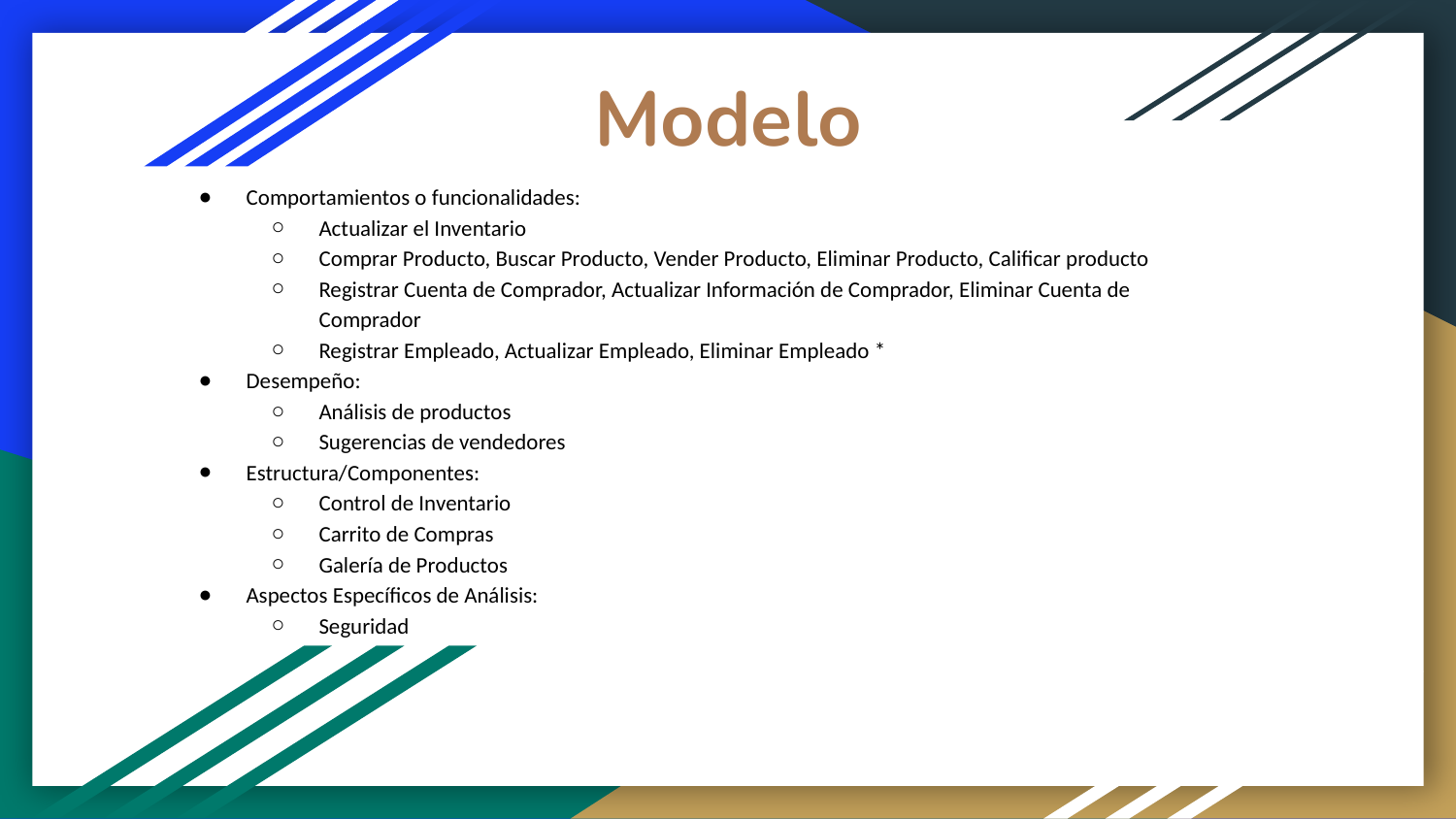

# Modelo

Comportamientos o funcionalidades:
Actualizar el Inventario
Comprar Producto, Buscar Producto, Vender Producto, Eliminar Producto, Calificar producto
Registrar Cuenta de Comprador, Actualizar Información de Comprador, Eliminar Cuenta de Comprador
Registrar Empleado, Actualizar Empleado, Eliminar Empleado *
Desempeño:
Análisis de productos
Sugerencias de vendedores
Estructura/Componentes:
Control de Inventario
Carrito de Compras
Galería de Productos
Aspectos Específicos de Análisis:
Seguridad